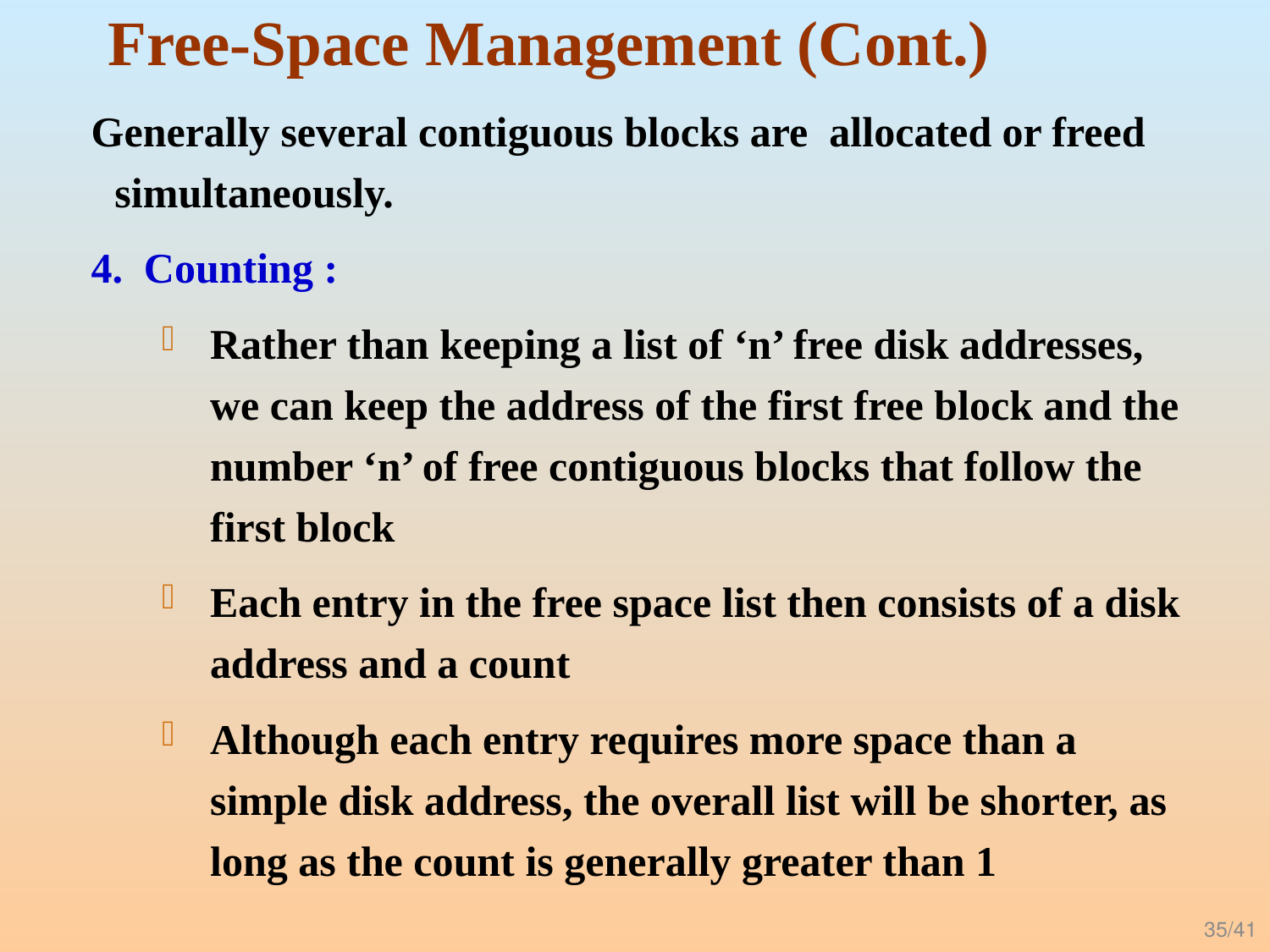

# Free-Space Management (Cont.)
Generally several contiguous blocks are  allocated or freed simultaneously.
4.  Counting :
Rather than keeping a list of ‘n’ free disk addresses, we can keep the address of the first free block and the number ‘n’ of free contiguous blocks that follow the first block
Each entry in the free space list then consists of a disk address and a count
Although each entry requires more space than a simple disk address, the overall list will be shorter, as long as the count is generally greater than 1
35/41